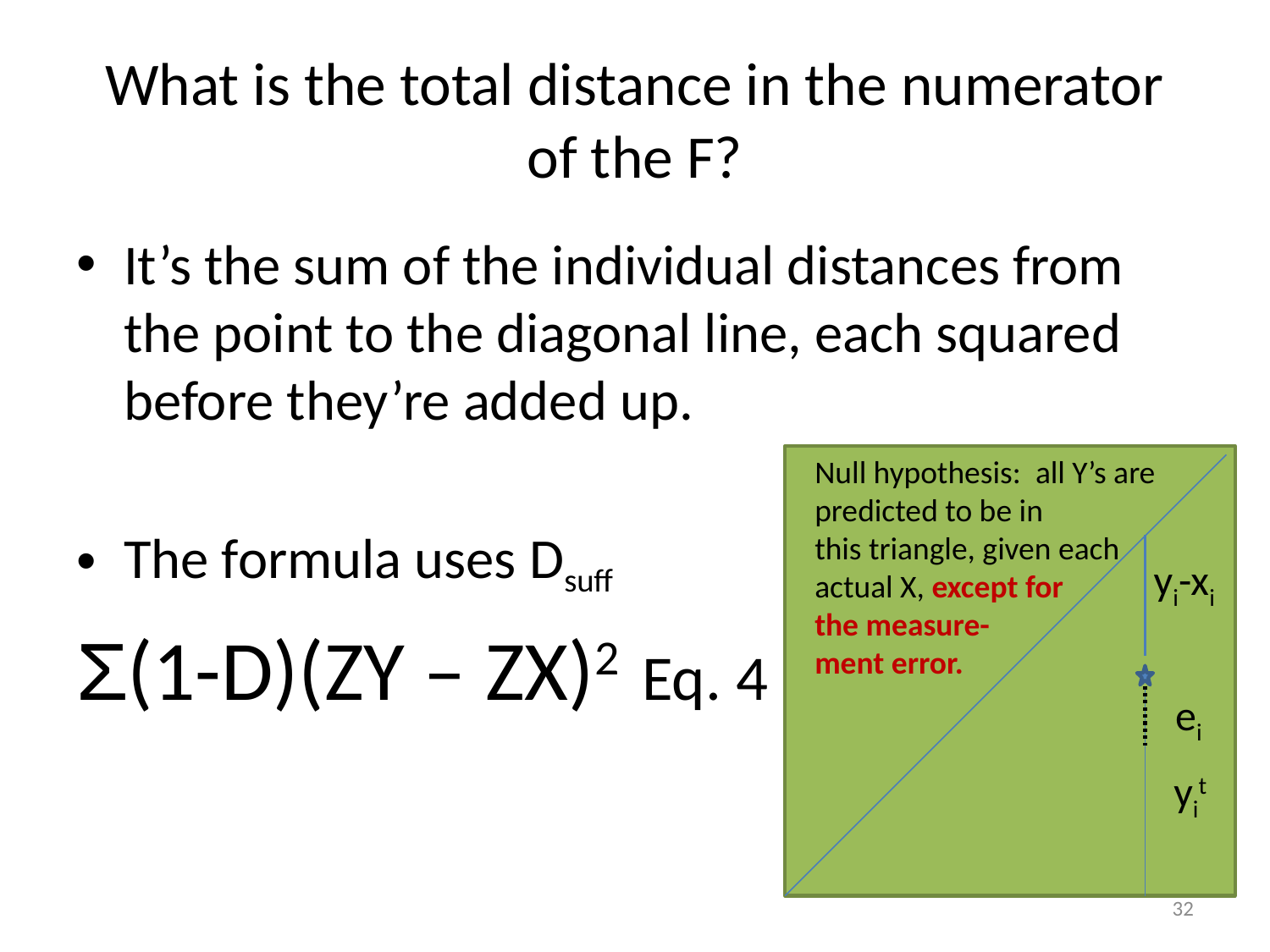

# What is the total distance in the numerator of the F?
It’s the sum of the individual distances from the point to the diagonal line, each squared before they’re added up.

The formula uses Dsuff
Σ(1-D)(ZY – ZX)2  Eq. 4

Null hypothesis:  all Y’s are predicted to be in
this triangle, given each actual X, except for
the measure-
ment error.
yi-xi

ei
yit
32